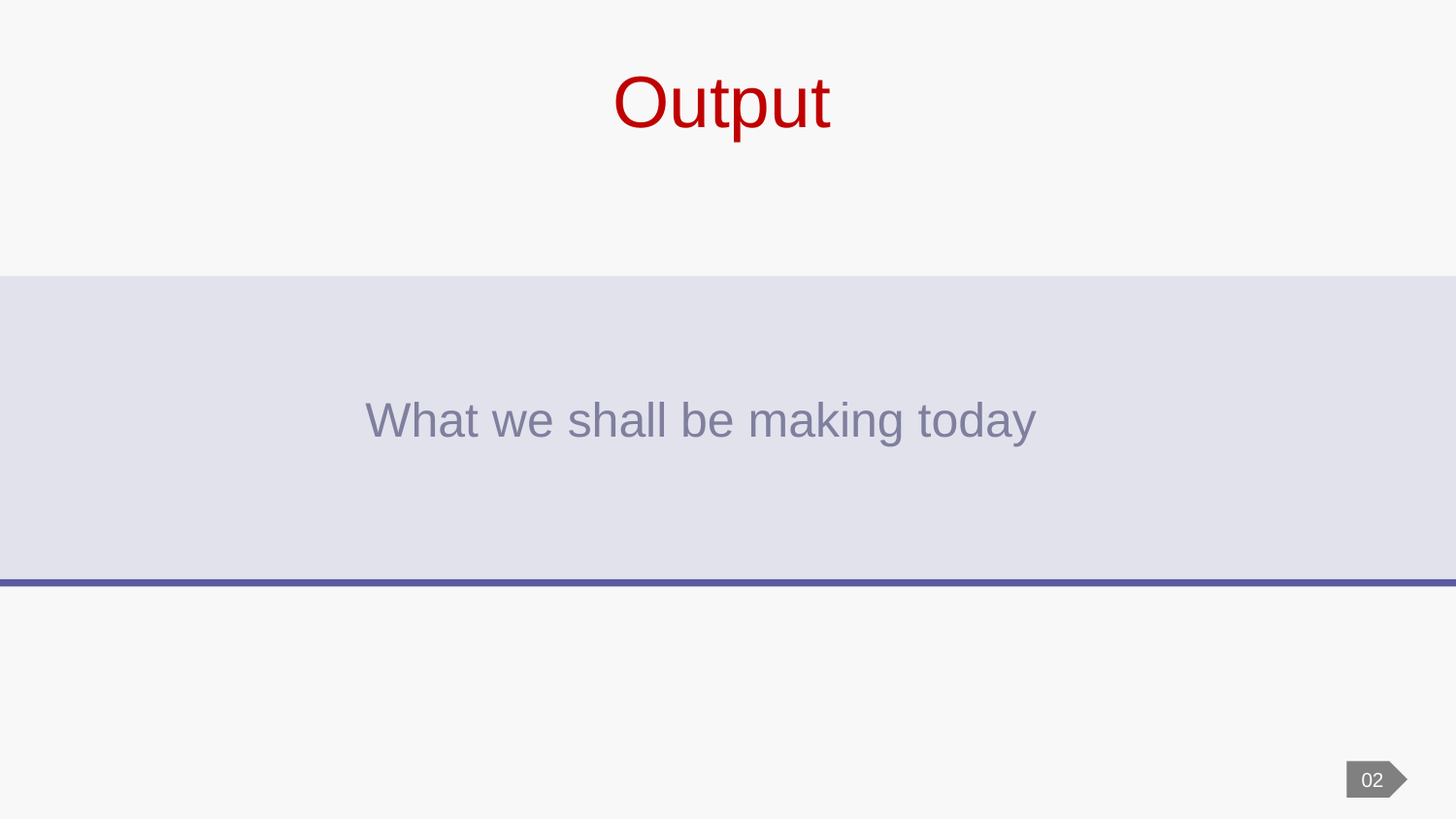

# Output

What we shall be making today

02